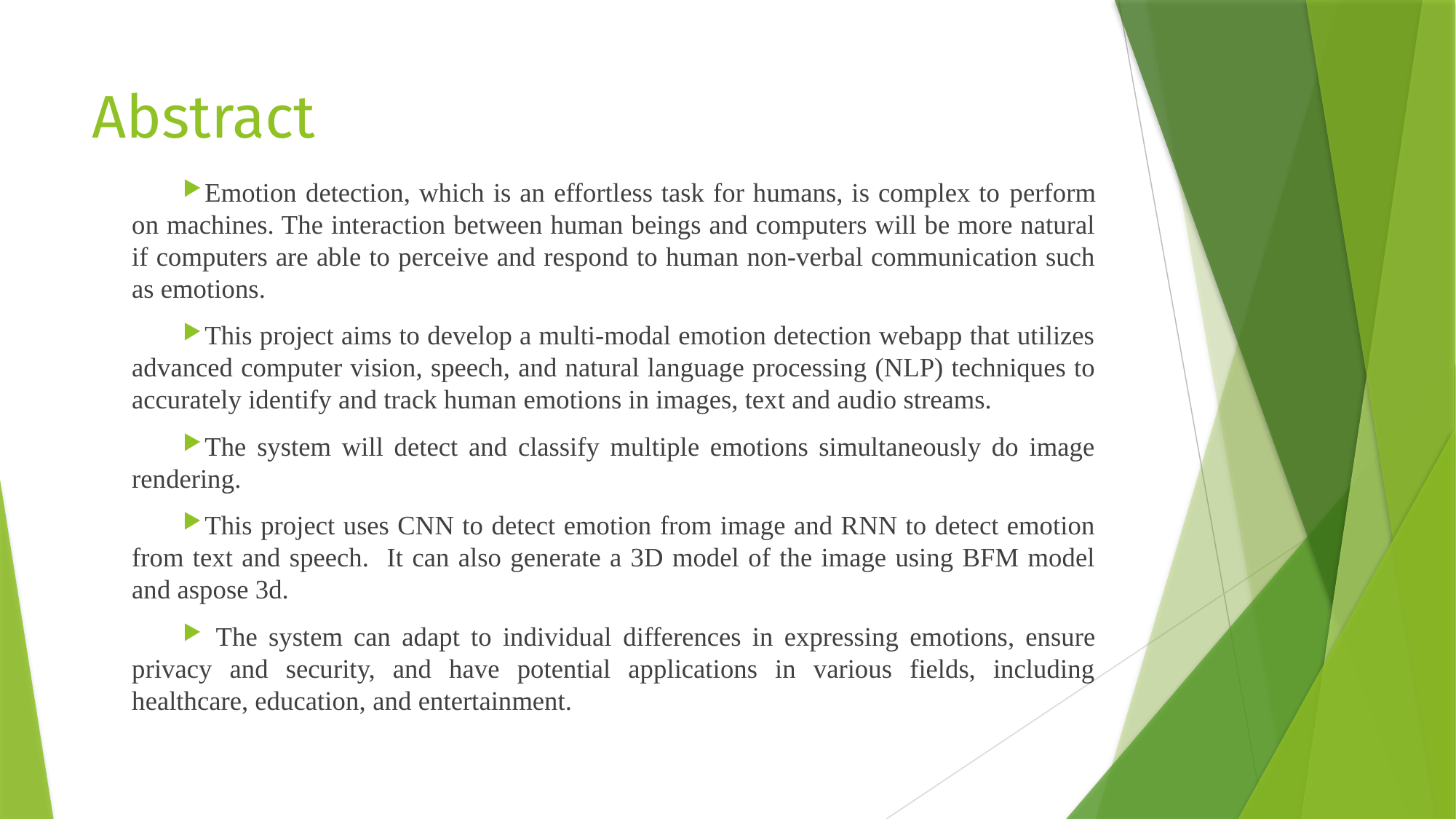

# Abstract
Emotion detection, which is an effortless task for humans, is complex to perform on machines. The interaction between human beings and computers will be more natural if computers are able to perceive and respond to human non-verbal communication such as emotions.
This project aims to develop a multi-modal emotion detection webapp that utilizes advanced computer vision, speech, and natural language processing (NLP) techniques to accurately identify and track human emotions in images, text and audio streams.
The system will detect and classify multiple emotions simultaneously do image rendering.
This project uses CNN to detect emotion from image and RNN to detect emotion from text and speech.  It can also generate a 3D model of the image using BFM model and aspose 3d.
 The system can adapt to individual differences in expressing emotions, ensure privacy and security, and have potential applications in various fields, including healthcare, education, and entertainment.